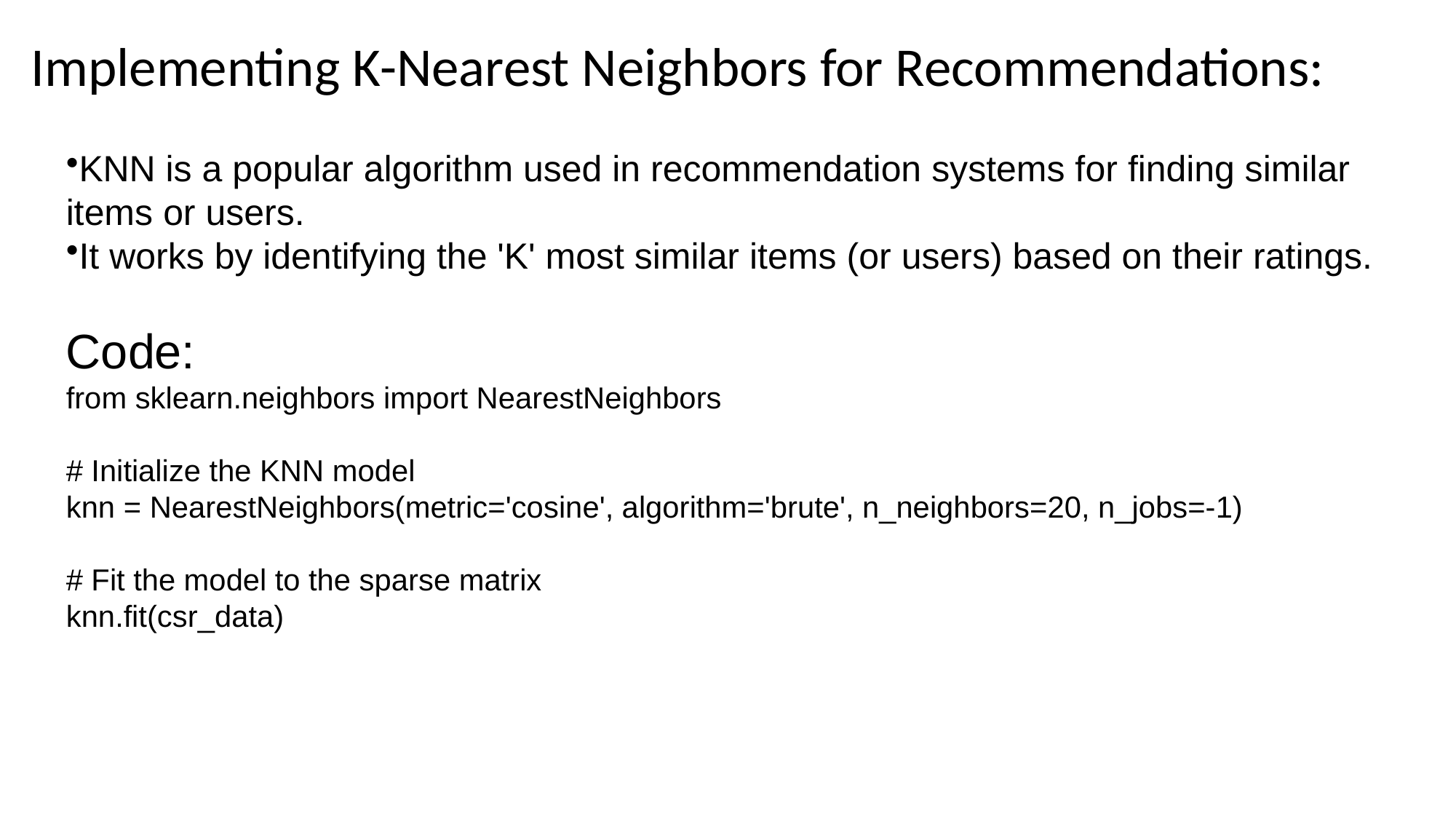

Implementing K-Nearest Neighbors for Recommendations:

KNN is a popular algorithm used in recommendation systems for finding similar items or users.
It works by identifying the 'K' most similar items (or users) based on their ratings.

Code:
from sklearn.neighbors import NearestNeighbors

# Initialize the KNN model
knn = NearestNeighbors(metric='cosine', algorithm='brute', n_neighbors=20, n_jobs=-1)

# Fit the model to the sparse matrix
knn.fit(csr_data)